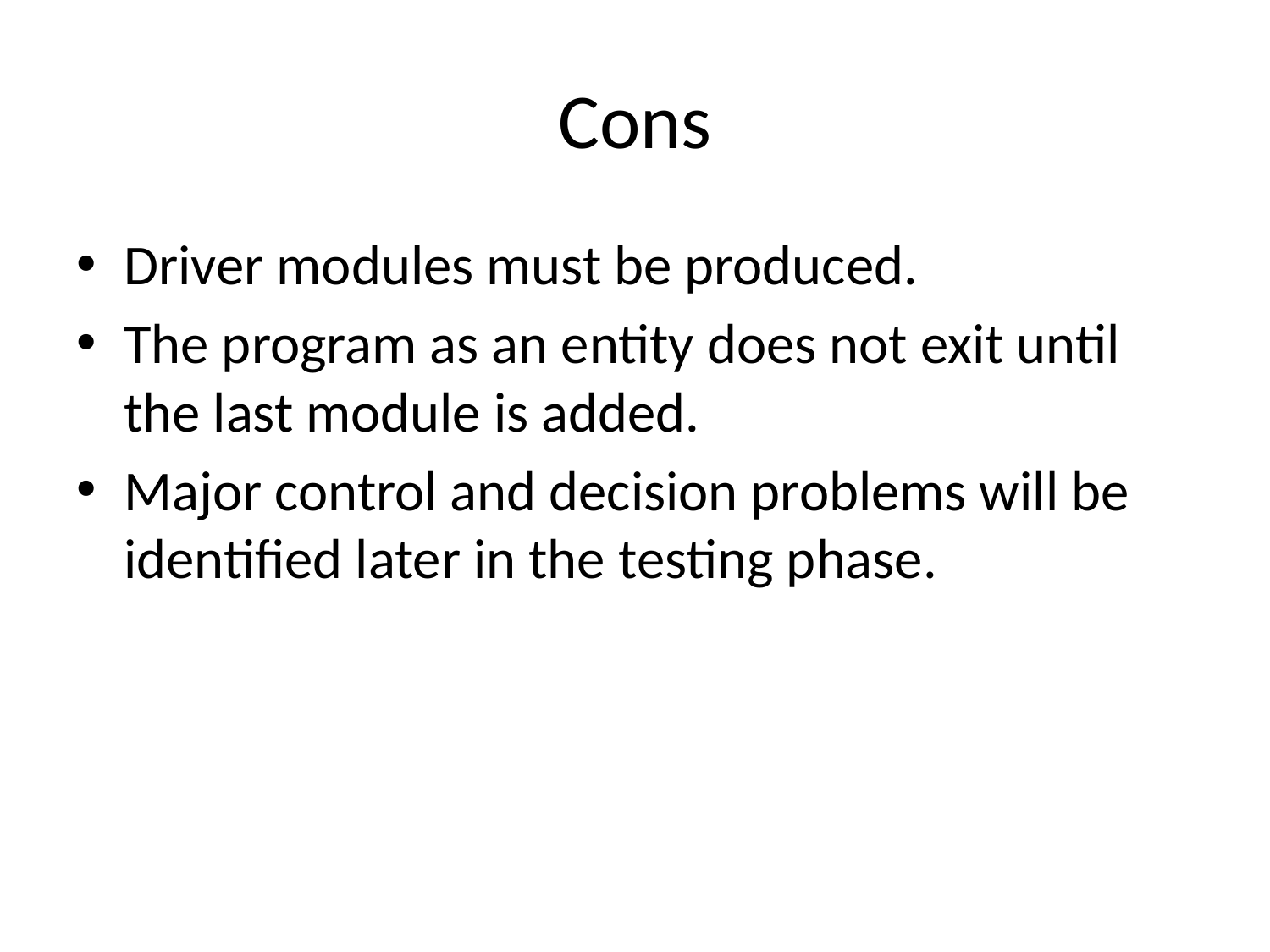

# Cons
Driver modules must be produced.
The program as an entity does not exit until the last module is added.
Major control and decision problems will be identified later in the testing phase.